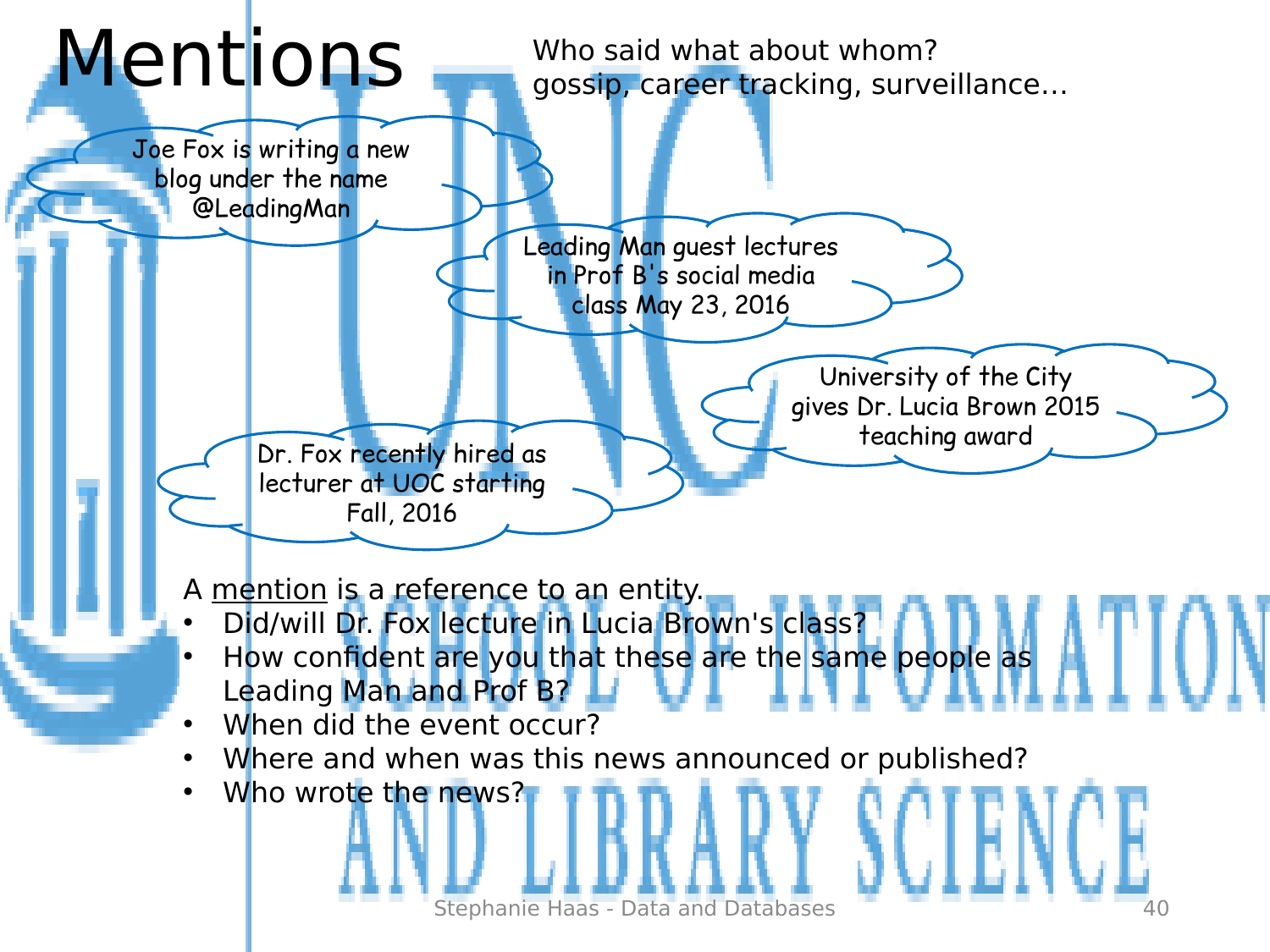

# Mentions
Who said what about whom?
gossip, career tracking, surveillance…
Joe Fox is writing a new blog under the name @LeadingMan
Leading Man guest lectures in Prof B's social media class May 23, 2016
University of the City gives Dr. Lucia Brown 2015 teaching award
Dr. Fox recently hired as lecturer at UOC starting Fall, 2016
A mention is a reference to an entity.
Did/will Dr. Fox lecture in Lucia Brown's class?
How confident are you that these are the same people as Leading Man and Prof B?
When did the event occur?
Where and when was this news announced or published?
Who wrote the news?
Stephanie Haas - Data and Databases
40